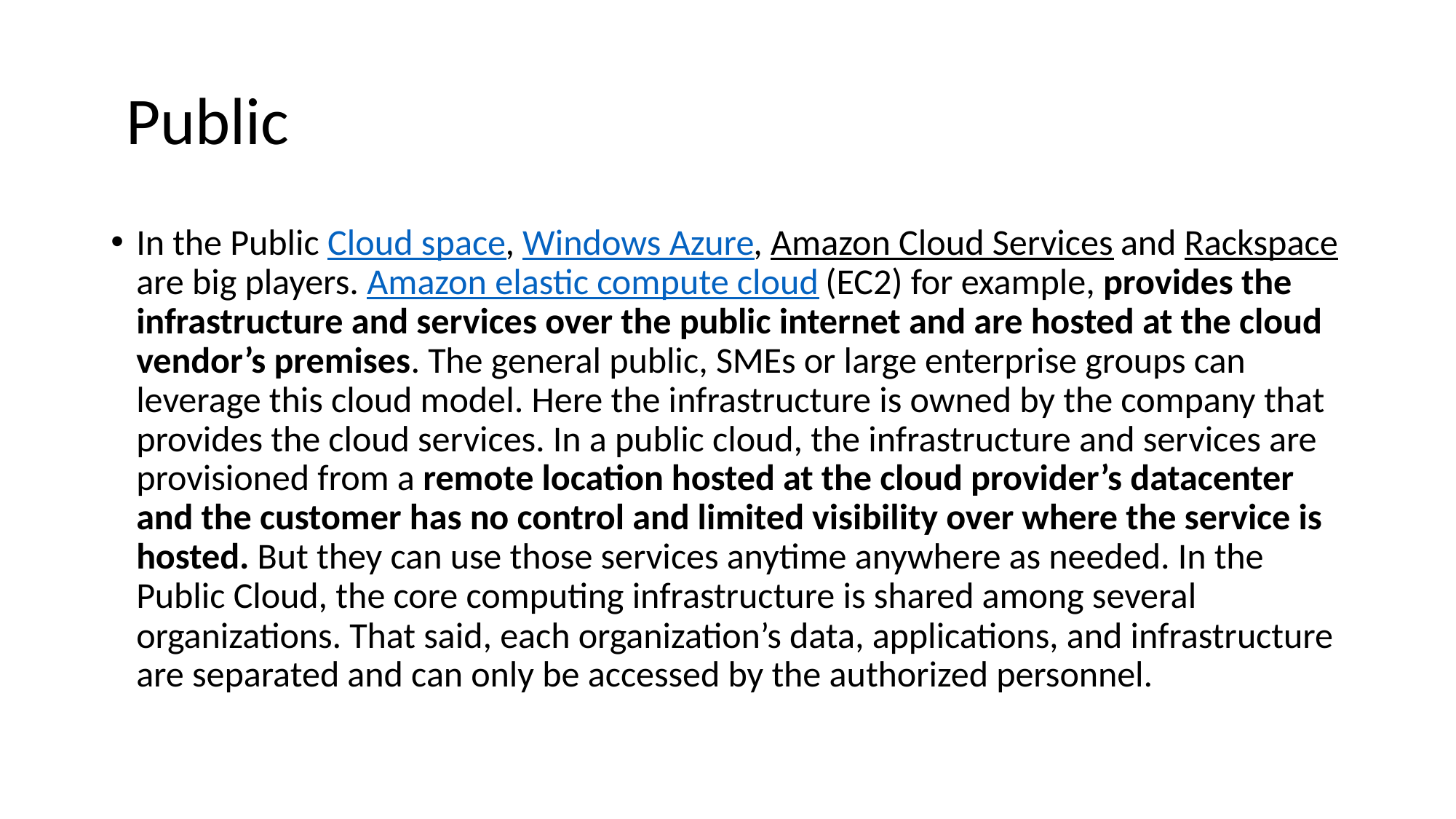

# Public
In the Public Cloud space, Windows Azure, Amazon Cloud Services and Rackspace are big players. Amazon elastic compute cloud (EC2) for example, provides the infrastructure and services over the public internet and are hosted at the cloud vendor’s premises. The general public, SMEs or large enterprise groups can leverage this cloud model. Here the infrastructure is owned by the company that provides the cloud services. In a public cloud, the infrastructure and services are provisioned from a remote location hosted at the cloud provider’s datacenter and the customer has no control and limited visibility over where the service is hosted. But they can use those services anytime anywhere as needed. In the Public Cloud, the core computing infrastructure is shared among several organizations. That said, each organization’s data, applications, and infrastructure are separated and can only be accessed by the authorized personnel.